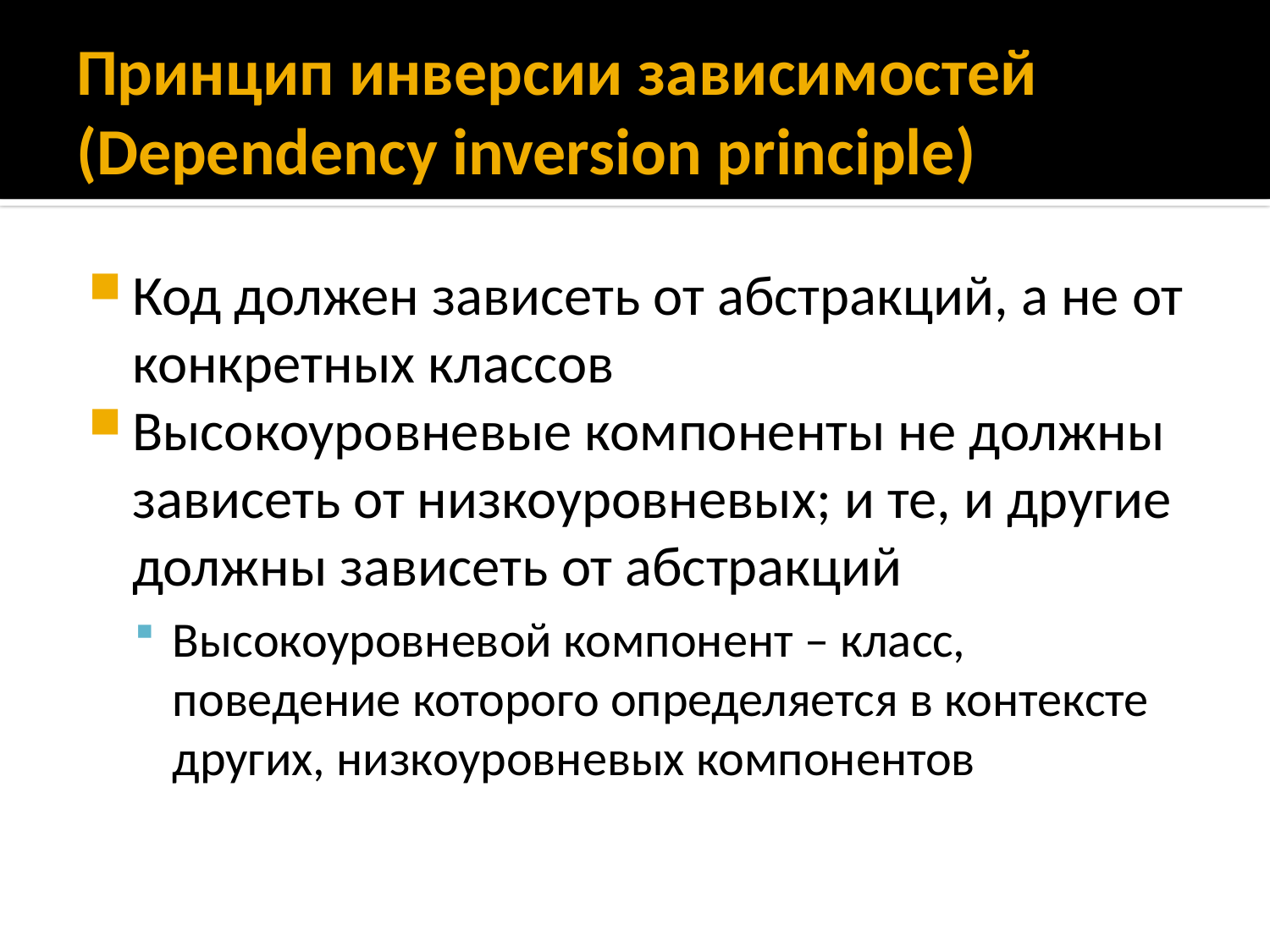

# Принцип инверсии зависимостей (Dependency inversion principle)
Код должен зависеть от абстракций, а не от конкретных классов
Высокоуровневые компоненты не должны зависеть от низкоуровневых; и те, и другие должны зависеть от абстракций
Высокоуровневой компонент – класс, поведение которого определяется в контексте других, низкоуровневых компонентов